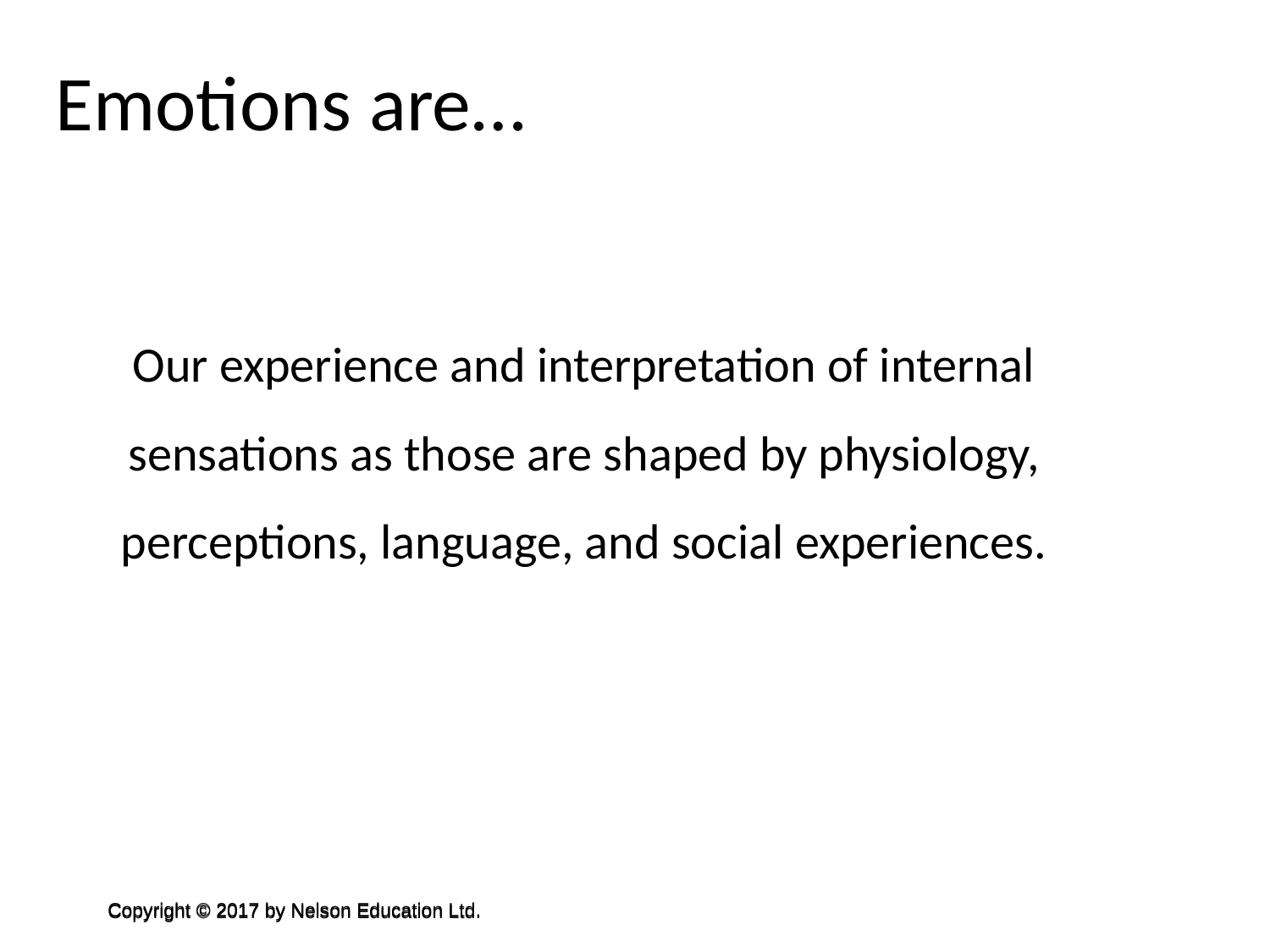

Emotions are…
Our experience and interpretation of internal sensations as those are shaped by physiology, perceptions, language, and social experiences.